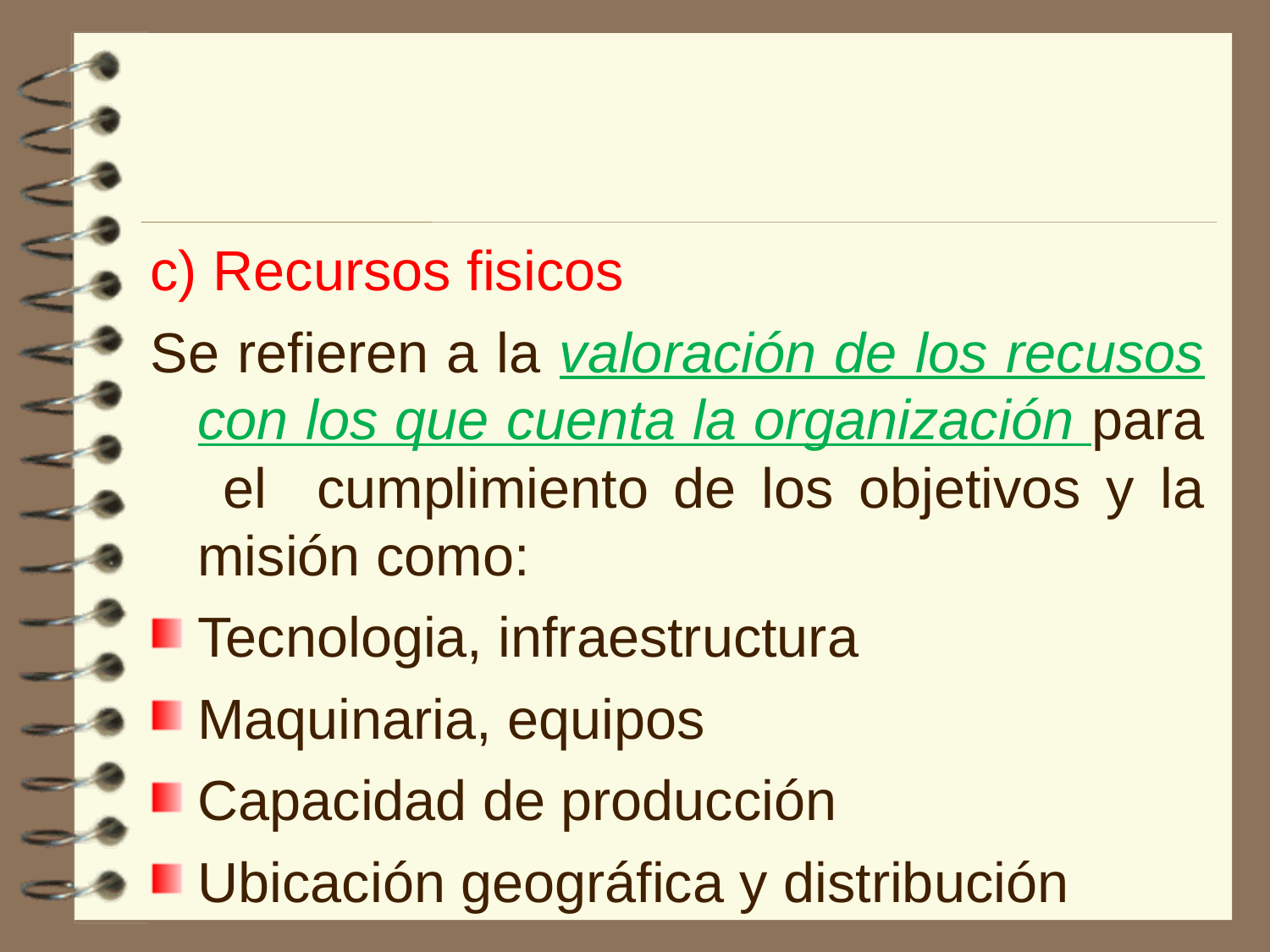

c) Recursos fisicos
Se refieren a la valoración de los recusos con los que cuenta la organización para  el  cumplimiento de los objetivos y la misión como:
Tecnologia, infraestructura
Maquinaria, equipos
Capacidad de producción
Ubicación geográfica y distribución